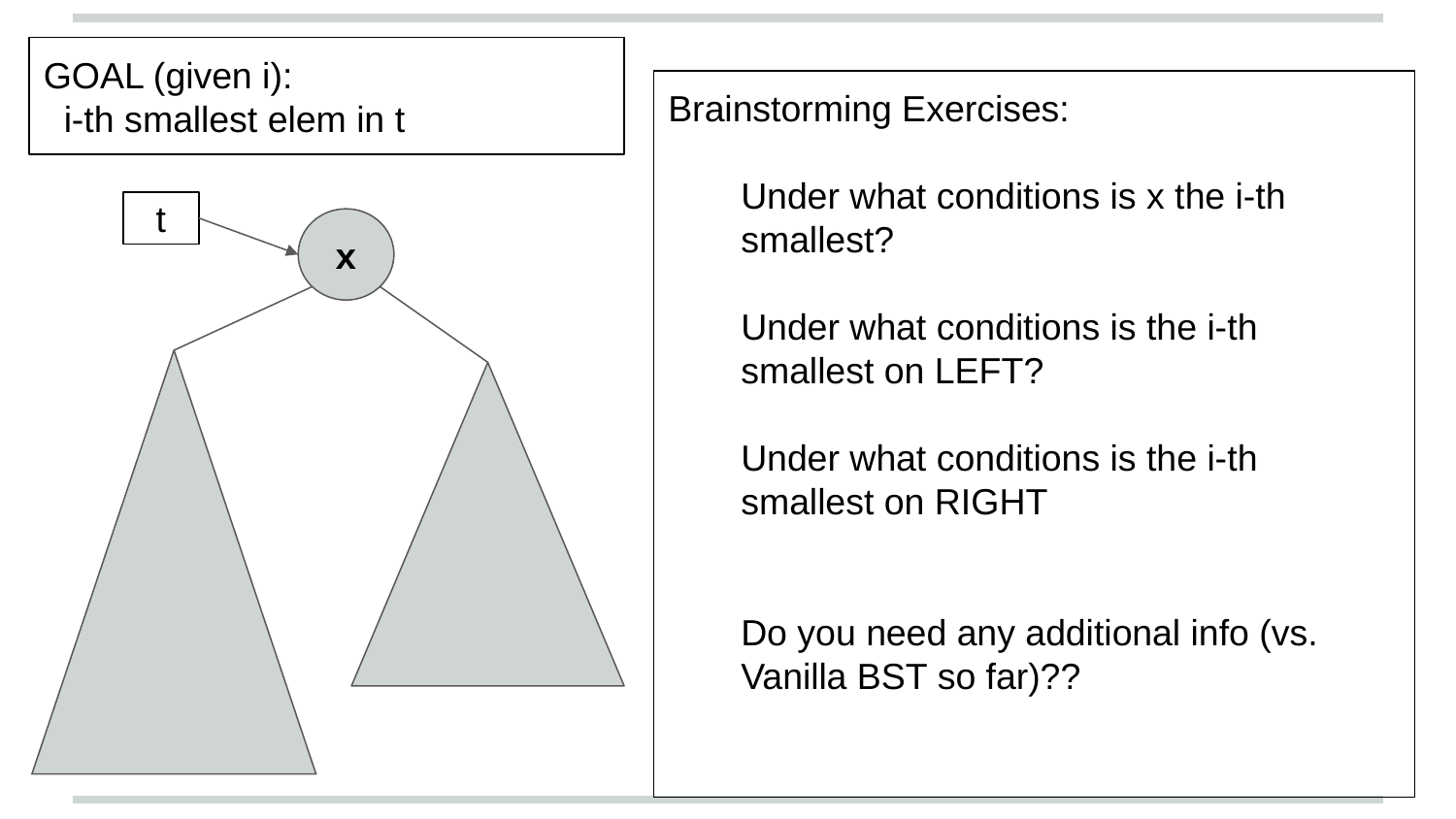

GOAL (given i):
  i-th smallest elem in t
Brainstorming Exercises:

Under what conditions is x the i-th smallest?

Under what conditions is the i-th smallest on LEFT?

Under what conditions is the i-th smallest on RIGHT

Do you need any additional info (vs. Vanilla BST so far)??

t
x